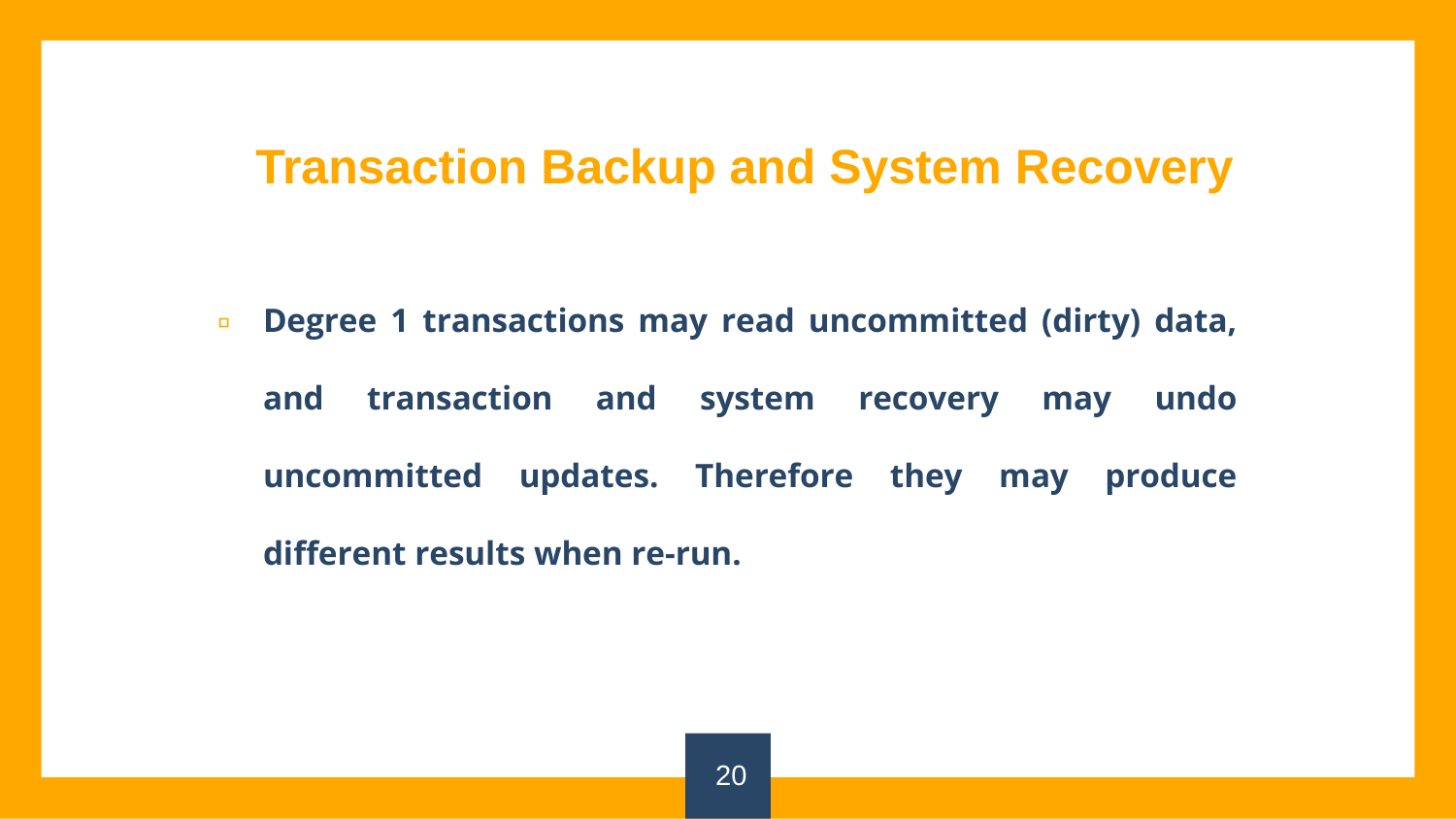

Transaction Backup and System Recovery

Degree 1 transactions may read uncommitted (dirty) data, and transaction and system recovery may undo uncommitted updates. Therefore they may produce different results when re-run.
20